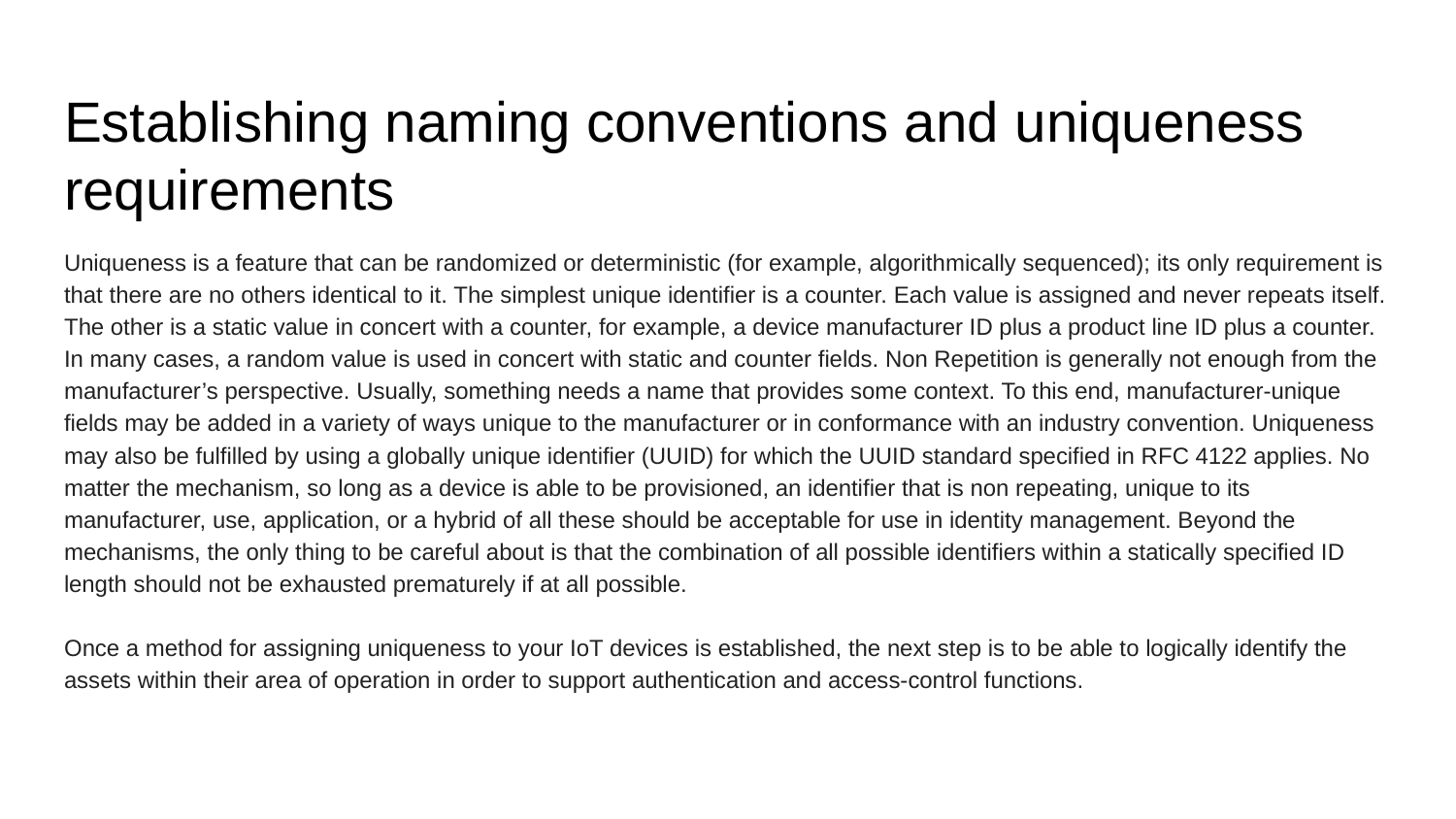

# Establishing naming conventions and uniqueness requirements

Uniqueness is a feature that can be randomized or deterministic (for example, algorithmically sequenced); its only requirement is that there are no others identical to it. The simplest unique identifier is a counter. Each value is assigned and never repeats itself. The other is a static value in concert with a counter, for example, a device manufacturer ID plus a product line ID plus a counter. In many cases, a random value is used in concert with static and counter fields. Non Repetition is generally not enough from the manufacturer’s perspective. Usually, something needs a name that provides some context. To this end, manufacturer-unique fields may be added in a variety of ways unique to the manufacturer or in conformance with an industry convention. Uniqueness may also be fulfilled by using a globally unique identifier (UUID) for which the UUID standard specified in RFC 4122 applies. No matter the mechanism, so long as a device is able to be provisioned, an identifier that is non repeating, unique to its manufacturer, use, application, or a hybrid of all these should be acceptable for use in identity management. Beyond the mechanisms, the only thing to be careful about is that the combination of all possible identifiers within a statically specified ID length should not be exhausted prematurely if at all possible.
Once a method for assigning uniqueness to your IoT devices is established, the next step is to be able to logically identify the assets within their area of operation in order to support authentication and access-control functions.